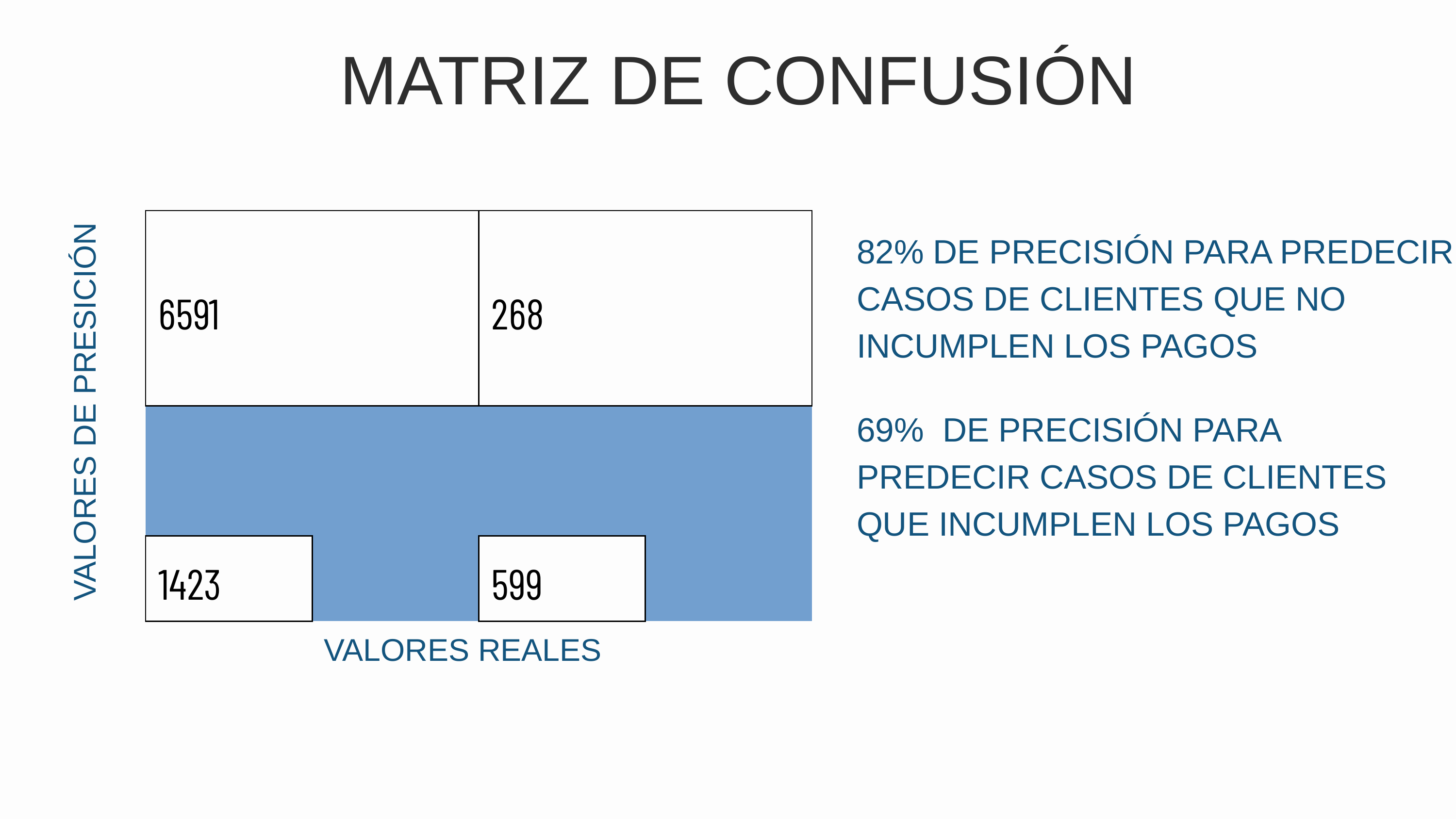

MATRIZ DE CONFUSIÓN
VALORES DE PRESICIÓN
| 6591 | 6591 | 268 | 268 |
| --- | --- | --- | --- |
| 6591 | 6591 | 268 | 268 |
| 6591 | 6591 | 268 | 268 |
| 1423 | 1423 | 599 | 599 |
| 1423 | 1423 | 599 | 599 |
| 1423 | 1423 | 599 | 599 |
82% DE PRECISIÓN PARA PREDECIR CASOS DE CLIENTES QUE NO INCUMPLEN LOS PAGOS
69%  DE PRECISIÓN PARA PREDECIR CASOS DE CLIENTES QUE INCUMPLEN LOS PAGOS
VALORES REALES